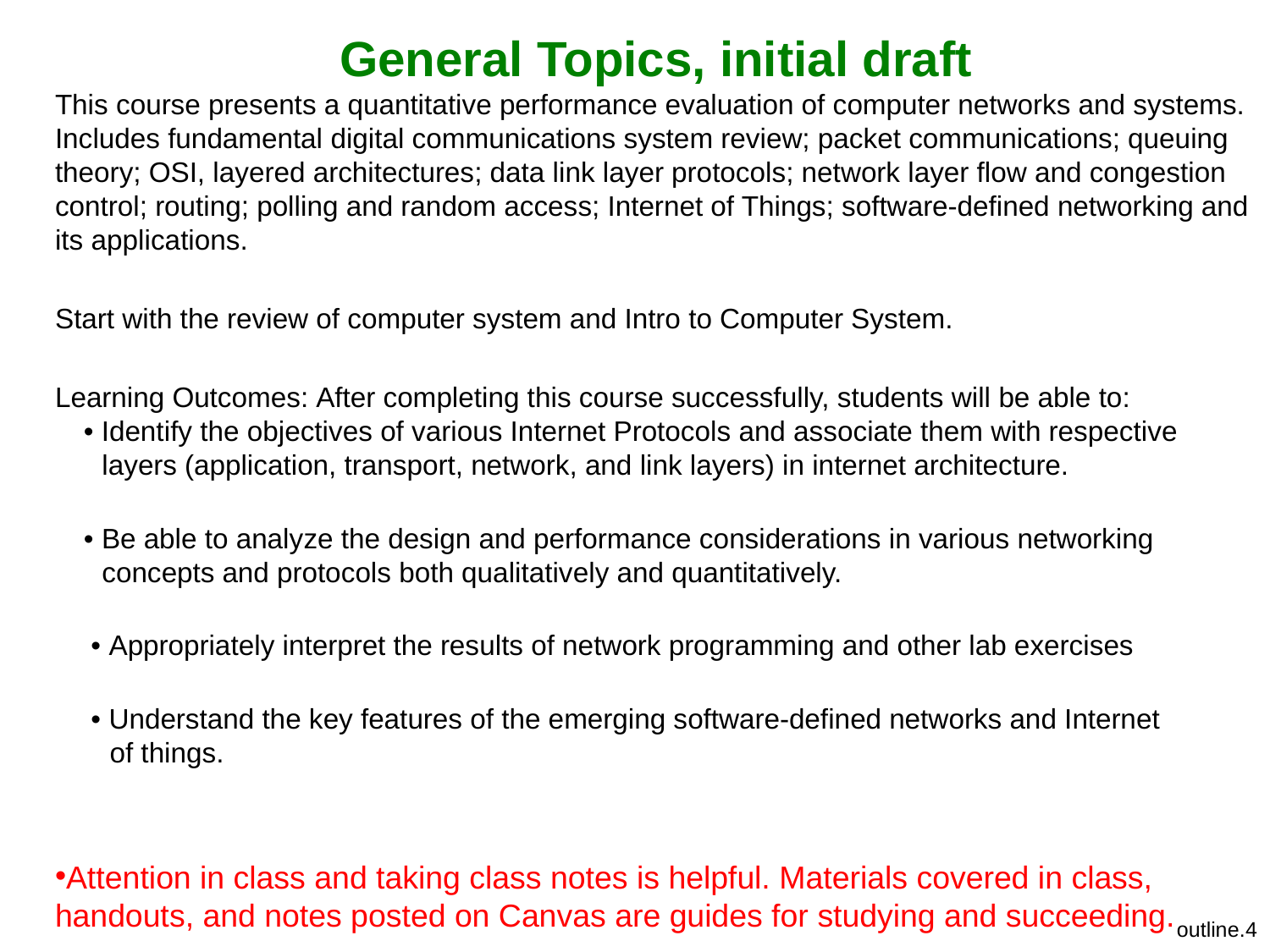

General Topics, initial draft
This course presents a quantitative performance evaluation of computer networks and systems.
Includes fundamental digital communications system review; packet communications; queuing theory; OSI, layered architectures; data link layer protocols; network layer flow and congestion control; routing; polling and random access; Internet of Things; software-defined networking and its applications.

Start with the review of computer system and Intro to Computer System.

Learning Outcomes: After completing this course successfully, students will be able to:
    • Identify the objectives of various Internet Protocols and associate them with respective
      layers (application, transport, network, and link layers) in internet architecture.
    • Be able to analyze the design and performance considerations in various networking
      concepts and protocols both qualitatively and quantitatively.
     • Appropriately interpret the results of network programming and other lab exercises
     • Understand the key features of the emerging software-defined networks and Internet
       of things.

Attention in class and taking class notes is helpful. Materials covered in class, handouts, and notes posted on Canvas are guides for studying and succeeding.
outline.4